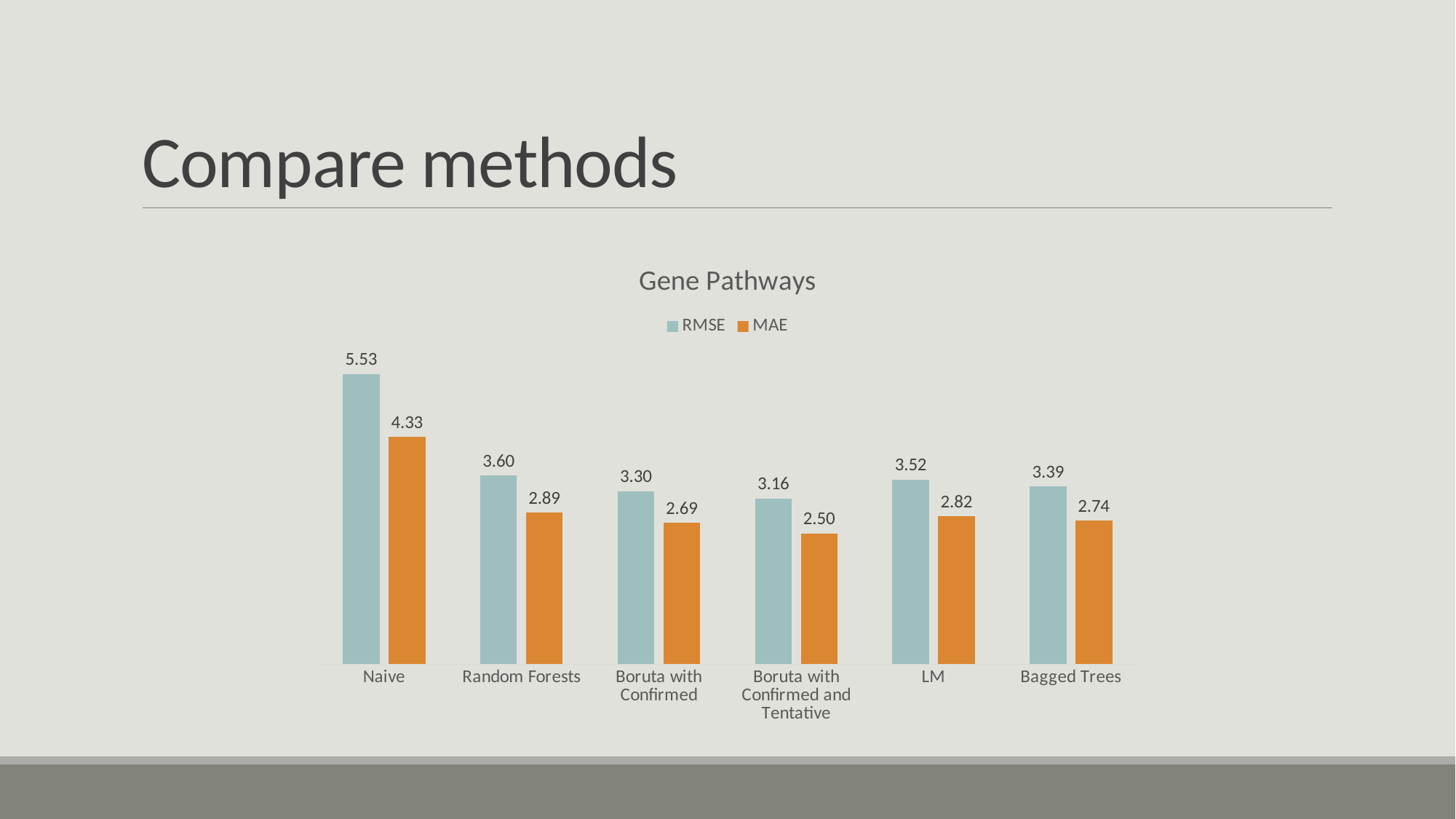

# Compare methods

### Chart: Gene Pathways

| Category | RMSE | MAE |
|---|---|---|
| Naive | 5.5322 | 4.332183 |
| Random Forests | 3.595708 | 2.886311 |
| Boruta with Confirmed | 3.295552 | 2.691978 |
| Boruta with Confirmed and Tentative | 3.163076 | 2.496604 |
| LM | 3.524117 | 2.820828 |
| Bagged Trees | 3.389001 | 2.738233 |